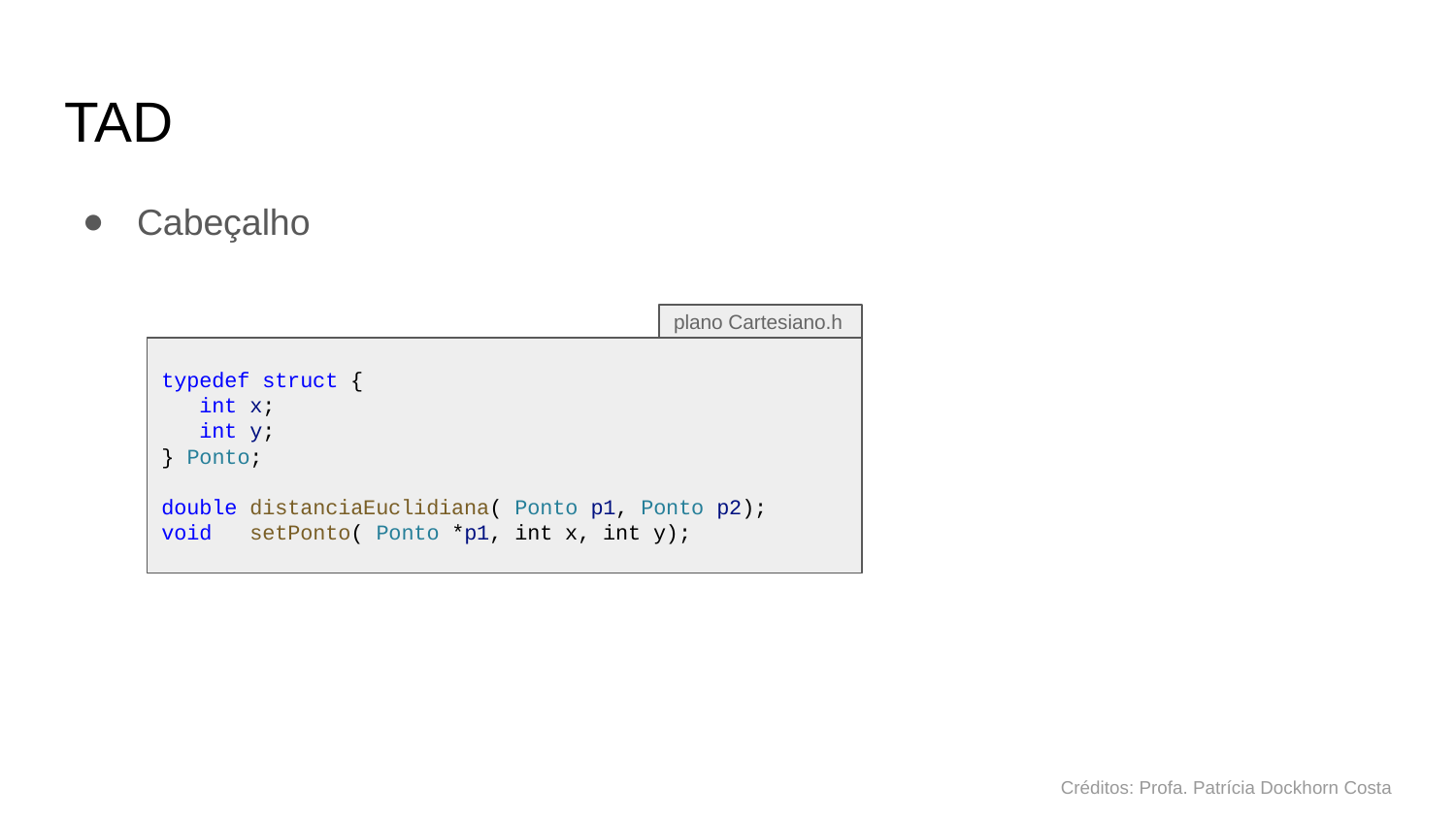

TAD
Cabeçalho
plano Cartesiano.h
typedef struct {
   int x;
   int y;
} Ponto;

double distanciaEuclidiana( Ponto p1, Ponto p2);
void   setPonto( Ponto *p1, int x, int y);
Créditos: Profa. Patrícia Dockhorn Costa